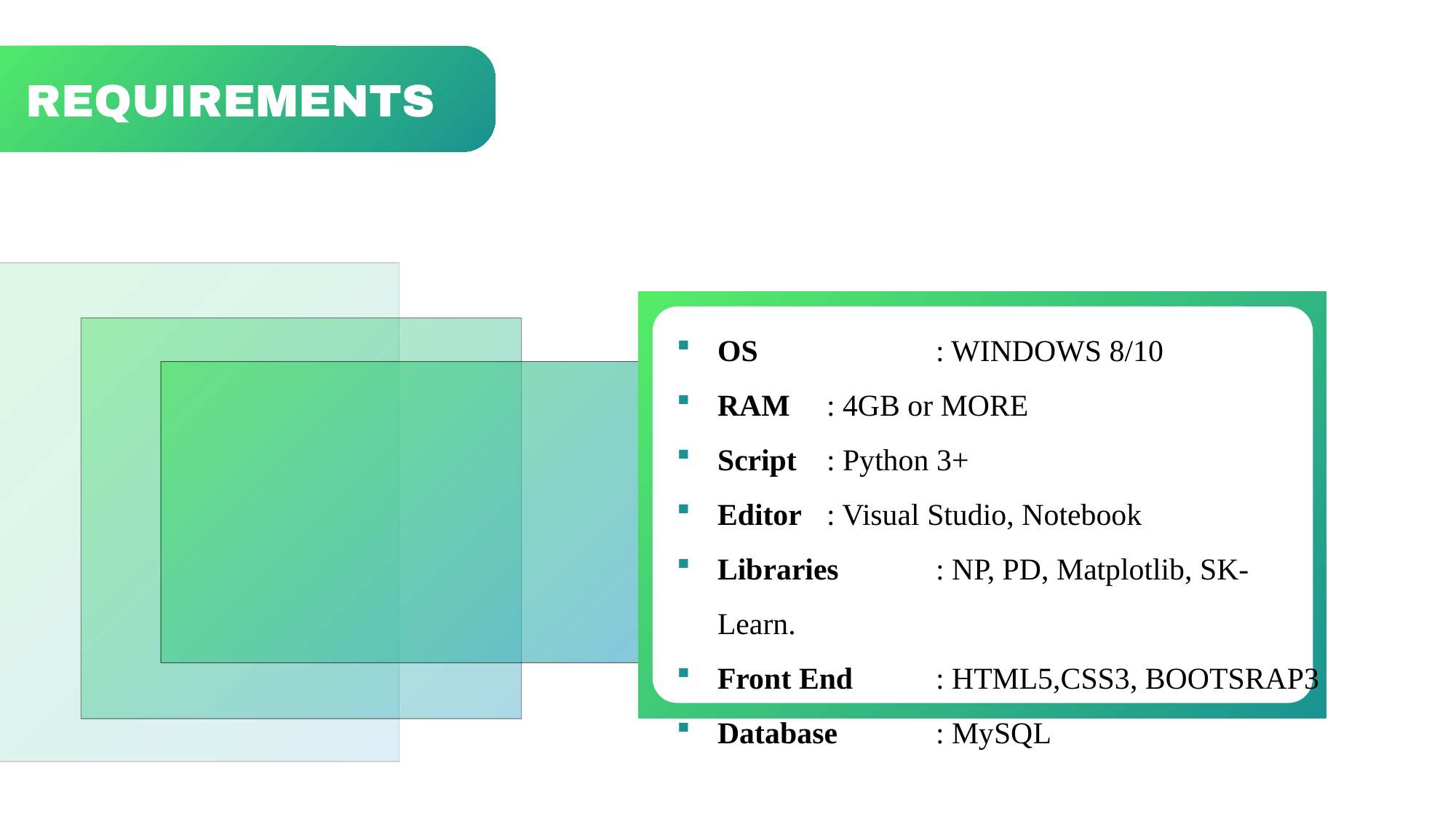

REQUIREMENTS

OS 		: WINDOWS 8/10
RAM 	: 4GB or MORE
Script	: Python 3+
Editor	: Visual Studio, Notebook
Libraries 	: NP, PD, Matplotlib, SK-Learn.
Front End	: HTML5,CSS3, BOOTSRAP3
Database 	: MySQL